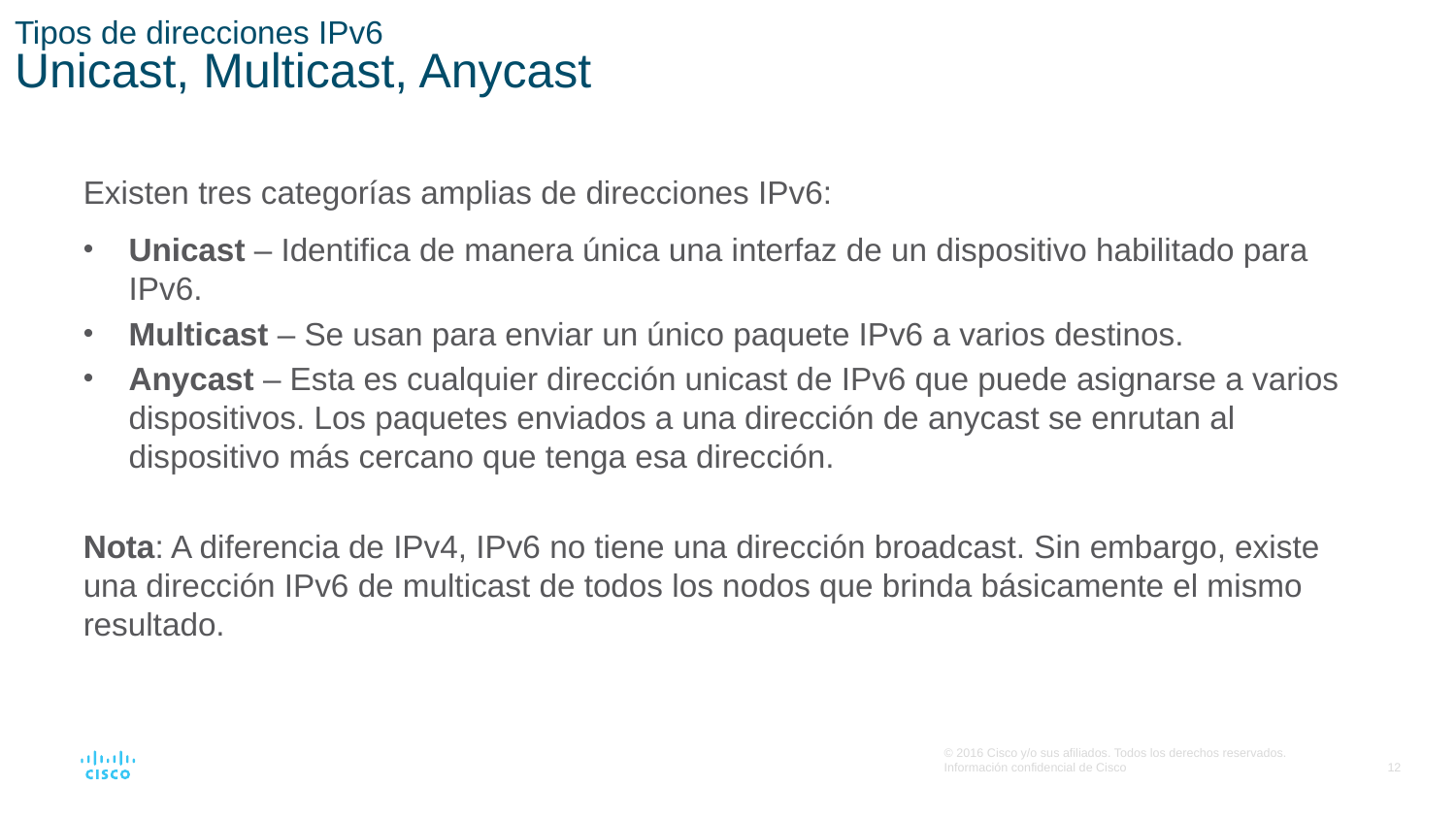

# Tipos de direcciones IPv6 Unicast, Multicast, Anycast
Existen tres categorías amplias de direcciones IPv6:
Unicast – Identifica de manera única una interfaz de un dispositivo habilitado para IPv6.
Multicast – Se usan para enviar un único paquete IPv6 a varios destinos.
Anycast – Esta es cualquier dirección unicast de IPv6 que puede asignarse a varios dispositivos. Los paquetes enviados a una dirección de anycast se enrutan al dispositivo más cercano que tenga esa dirección.

Nota: A diferencia de IPv4, IPv6 no tiene una dirección broadcast. Sin embargo, existe una dirección IPv6 de multicast de todos los nodos que brinda básicamente el mismo resultado.